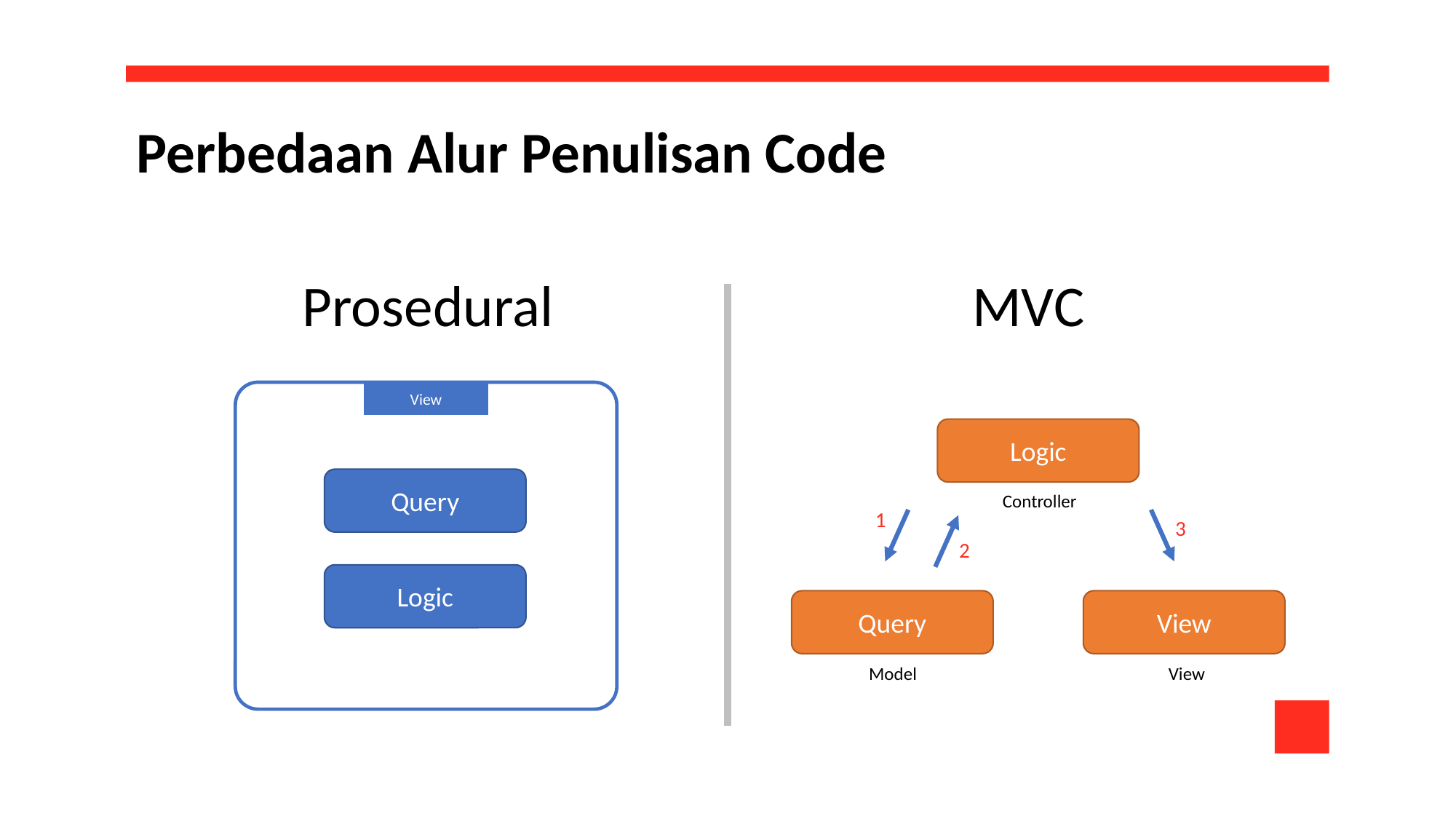

Perbedaan Alur Penulisan Code
Prosedural
MVC

View
Logic
Query
Controller
1
3
2
Logic
View
Query
Model
View